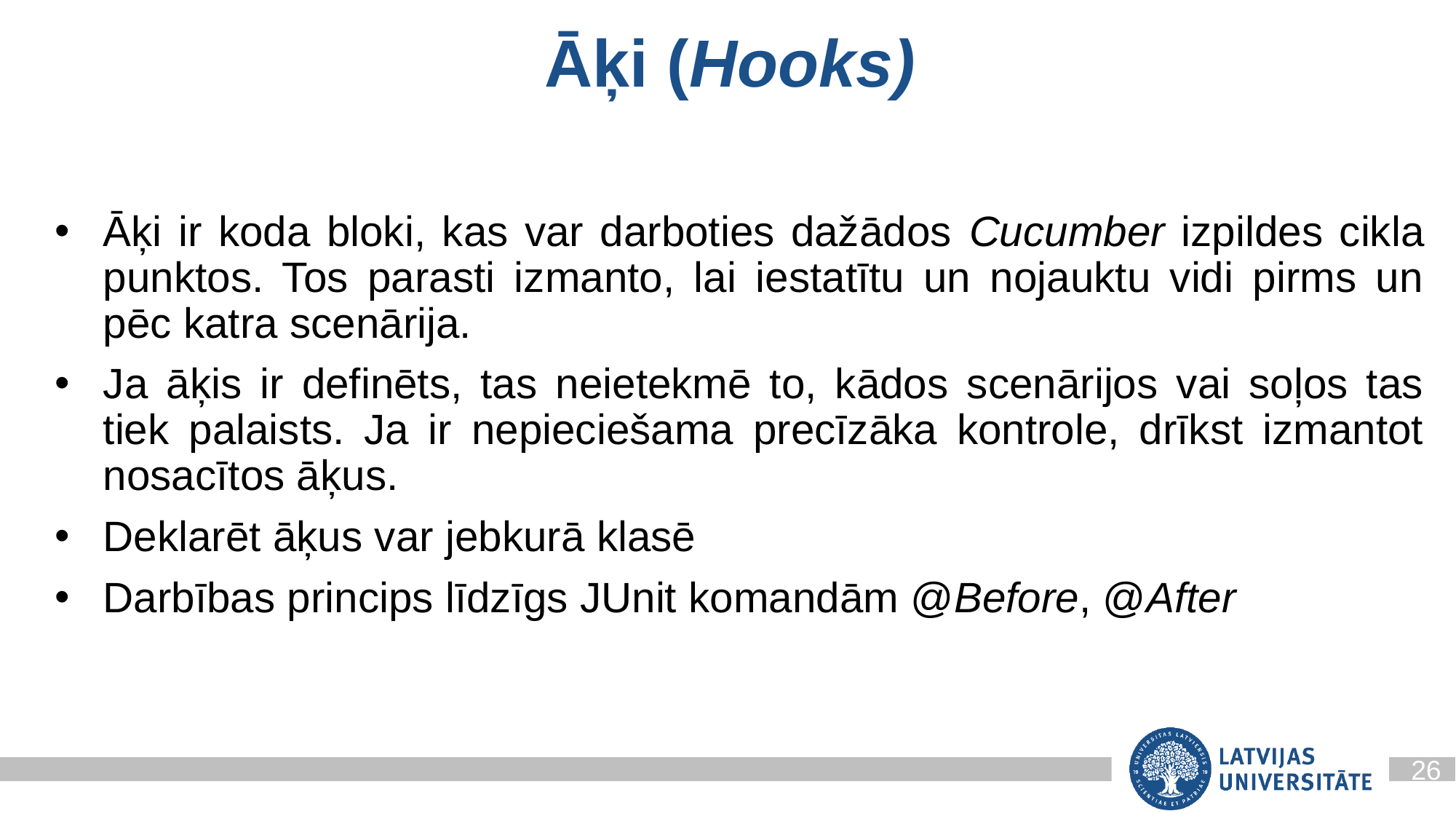

Āķi (Hooks)
Āķi ir koda bloki, kas var darboties dažādos Cucumber izpildes cikla punktos. Tos parasti izmanto, lai iestatītu un nojauktu vidi pirms un pēc katra scenārija.
Ja āķis ir definēts, tas neietekmē to, kādos scenārijos vai soļos tas tiek palaists. Ja ir nepieciešama precīzāka kontrole, drīkst izmantot nosacītos āķus.
Deklarēt āķus var jebkurā klasē
Darbības princips līdzīgs JUnit komandām @Before, @After
26